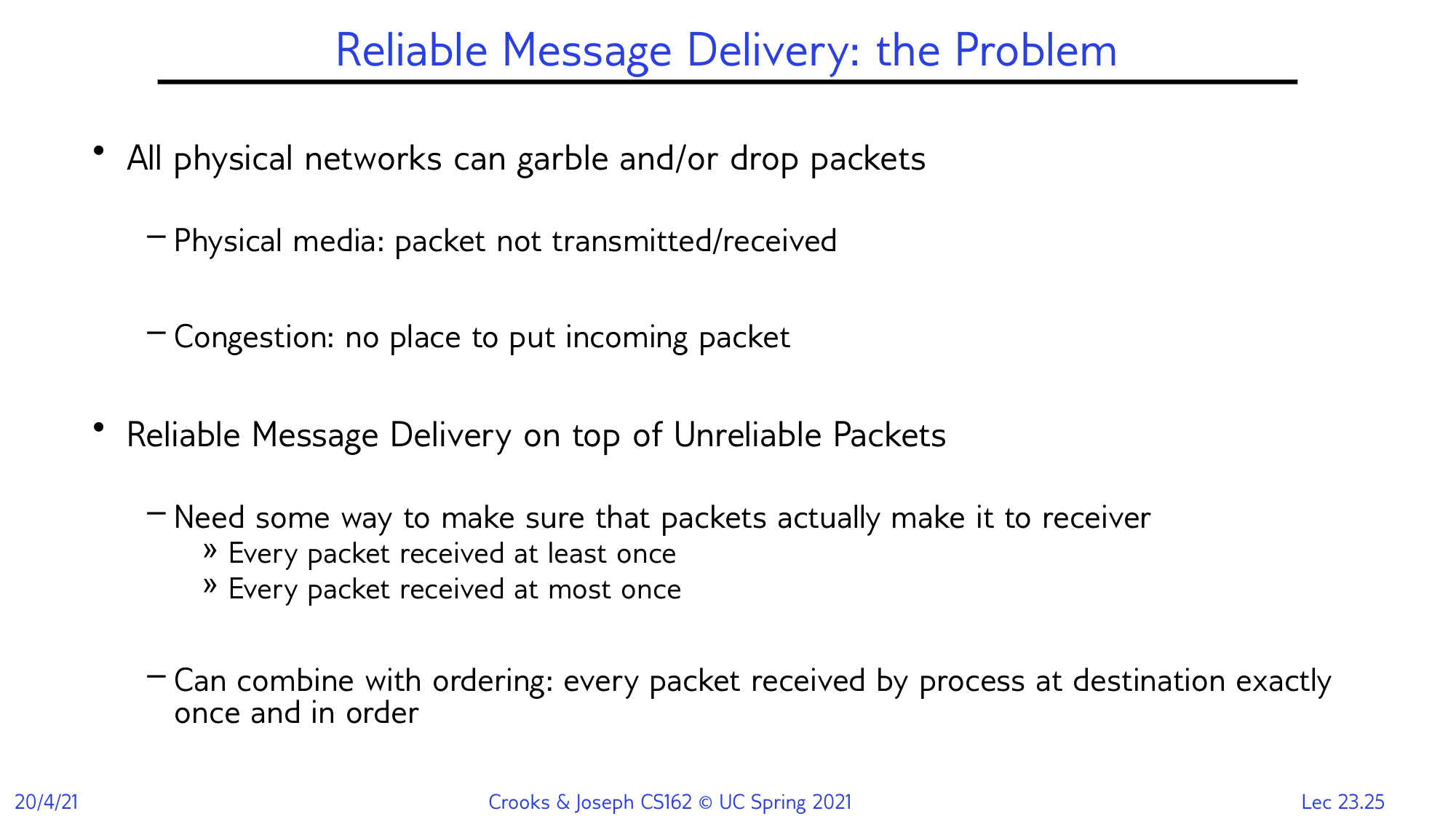

# Reliable Message Delivery: the Problem
All physical networks can garble and/or drop packets

Physical media: packet not transmitted/received

Congestion: no place to put incoming packet

Reliable Message Delivery on top of Unreliable Packets

Need some way to make sure that packets actually make it to receiver
Every packet received at least once
Every packet received at most once

Can combine with ordering: every packet received by process at destination exactly once and in order